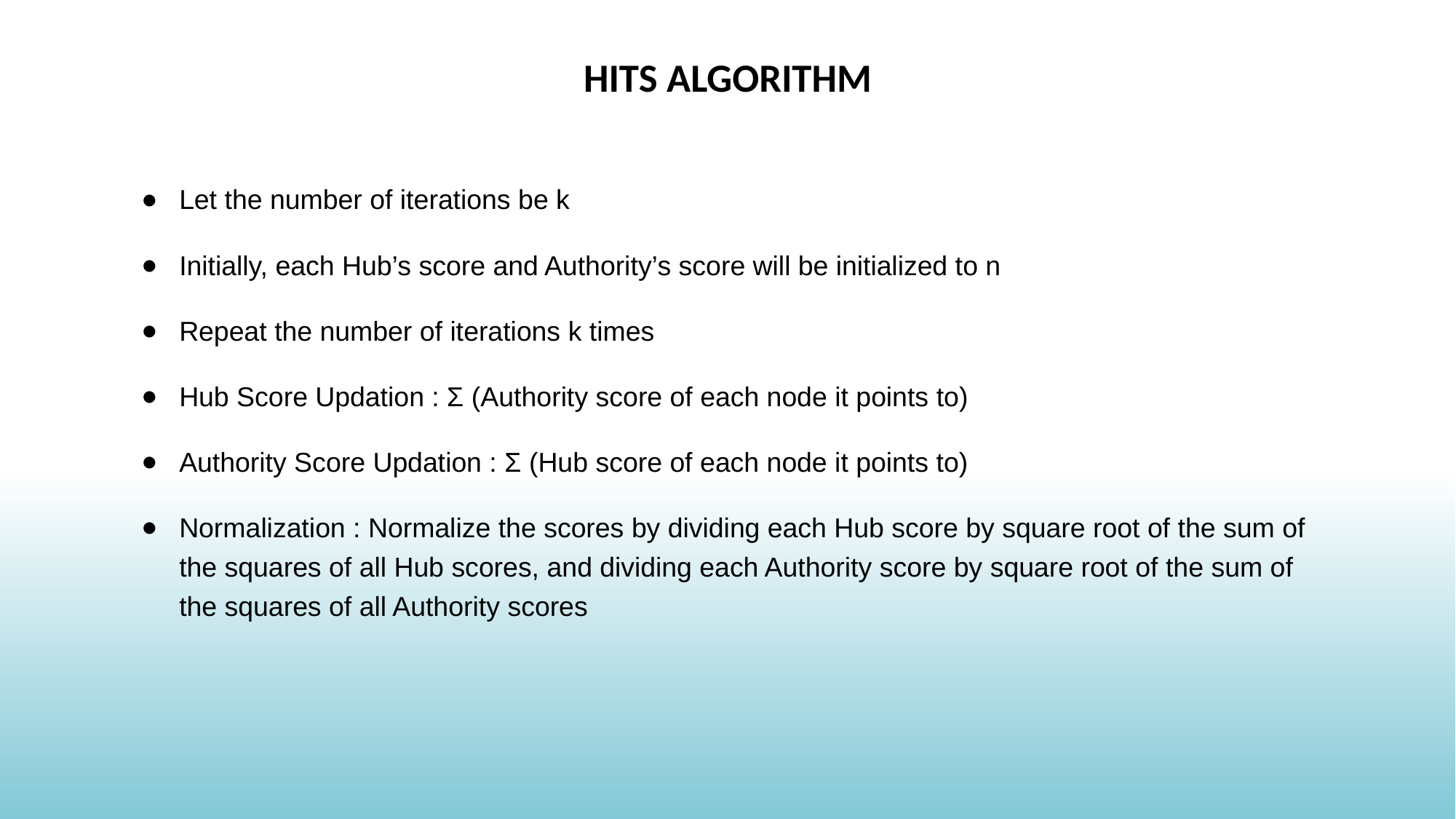

HITS ALGORITHM
Let the number of iterations be k

Initially, each Hub’s score and Authority’s score will be initialized to n

Repeat the number of iterations k times

Hub Score Updation : Σ (Authority score of each node it points to)

Authority Score Updation : Σ (Hub score of each node it points to)

Normalization : Normalize the scores by dividing each Hub score by square root of the sum of the squares of all Hub scores, and dividing each Authority score by square root of the sum of the squares of all Authority scores